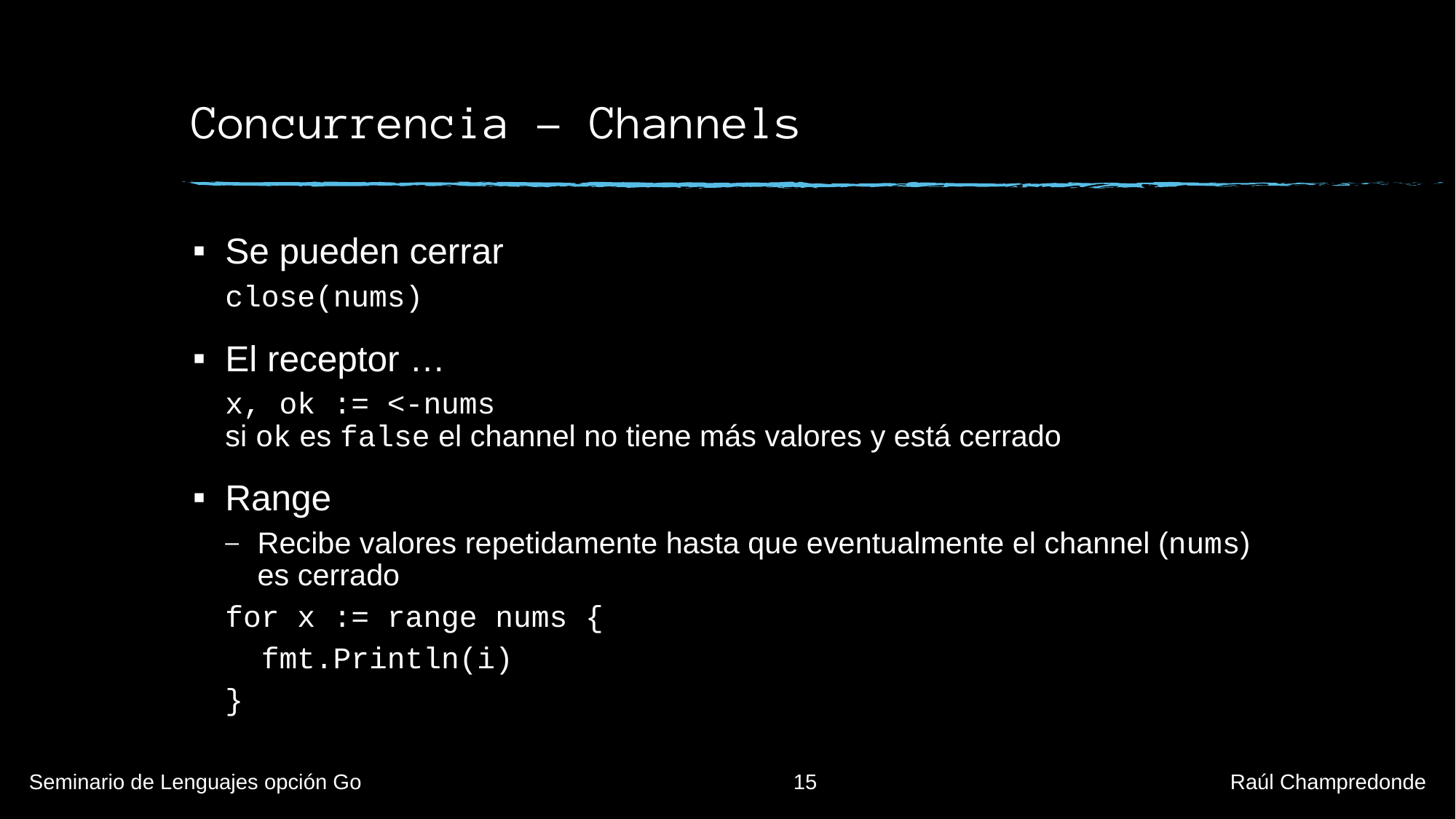

# Concurrencia - Channels
Se pueden cerrar
	close(nums)
El receptor …
	x, ok := <-nums
		si ok es false el channel no tiene más valores y está cerrado
Range
Recibe valores repetidamente hasta que eventualmente el channel (nums) es cerrado
	for x := range nums {
	  fmt.Println(i)
	}

Seminario de Lenguajes opción Go				15				Raúl Champredonde